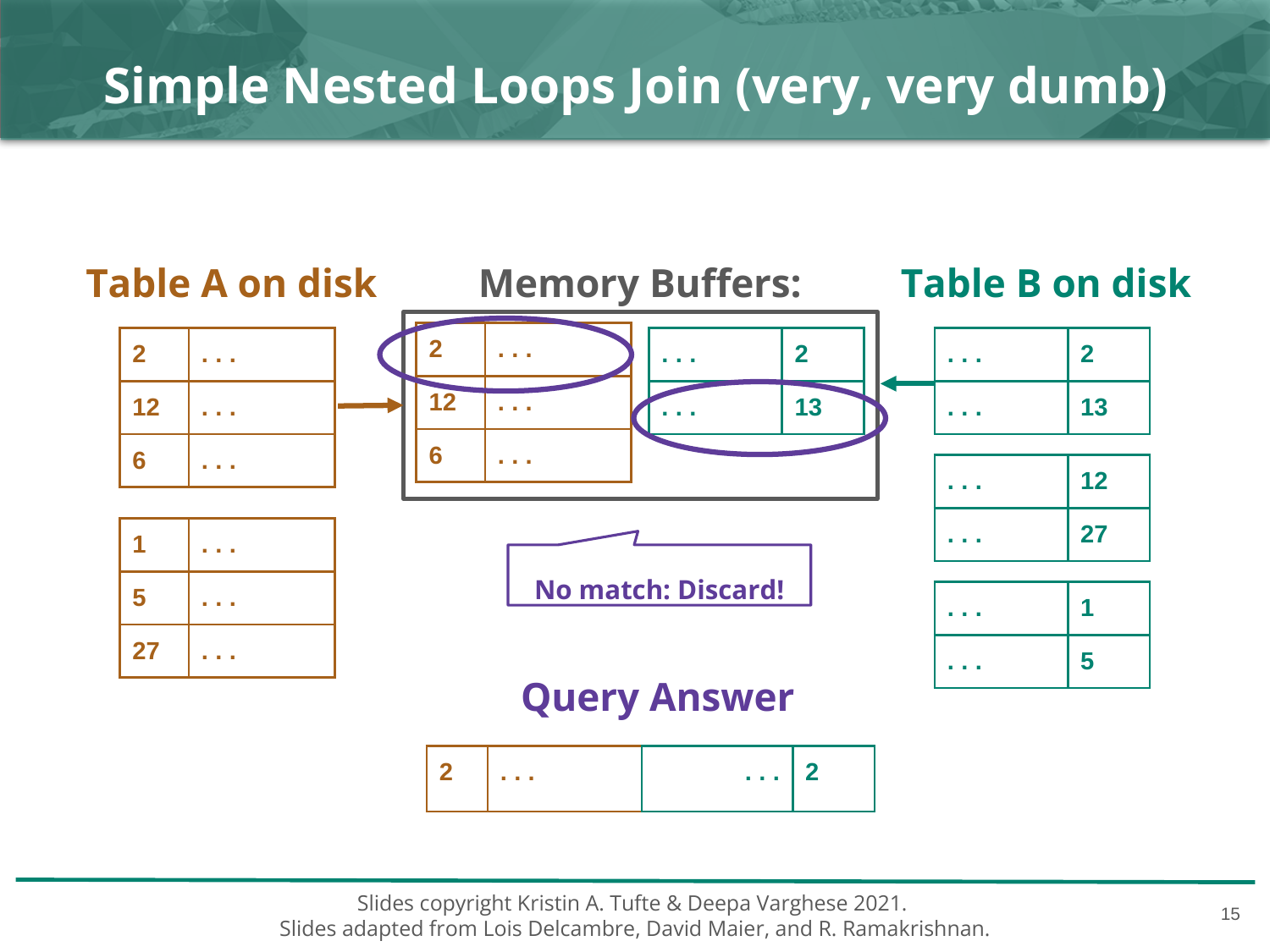

# Simple Nested Loops Join (very, very dumb)
Memory Buffers:
Table A on disk
Table B on disk

| 2 | . . . |
| --- | --- |
| 12 | . . . |
| 6 | . . . |
| 2 | . . . |
| --- | --- |
| 12 | . . . |
| 6 | . . . |
| . . . | 2 |
| --- | --- |
| . . . | 13 |
| . . . | 2 |
| --- | --- |
| . . . | 13 |

| . . . | 12 |
| --- | --- |
| . . . | 27 |
| 1 | . . . |
| --- | --- |
| 5 | . . . |
| 27 | . . . |
No match: Discard!
| . . . | 1 |
| --- | --- |
| . . . | 5 |
Query Answer
| 2 | . . . | . . . | 2 |
| --- | --- | --- | --- |
15